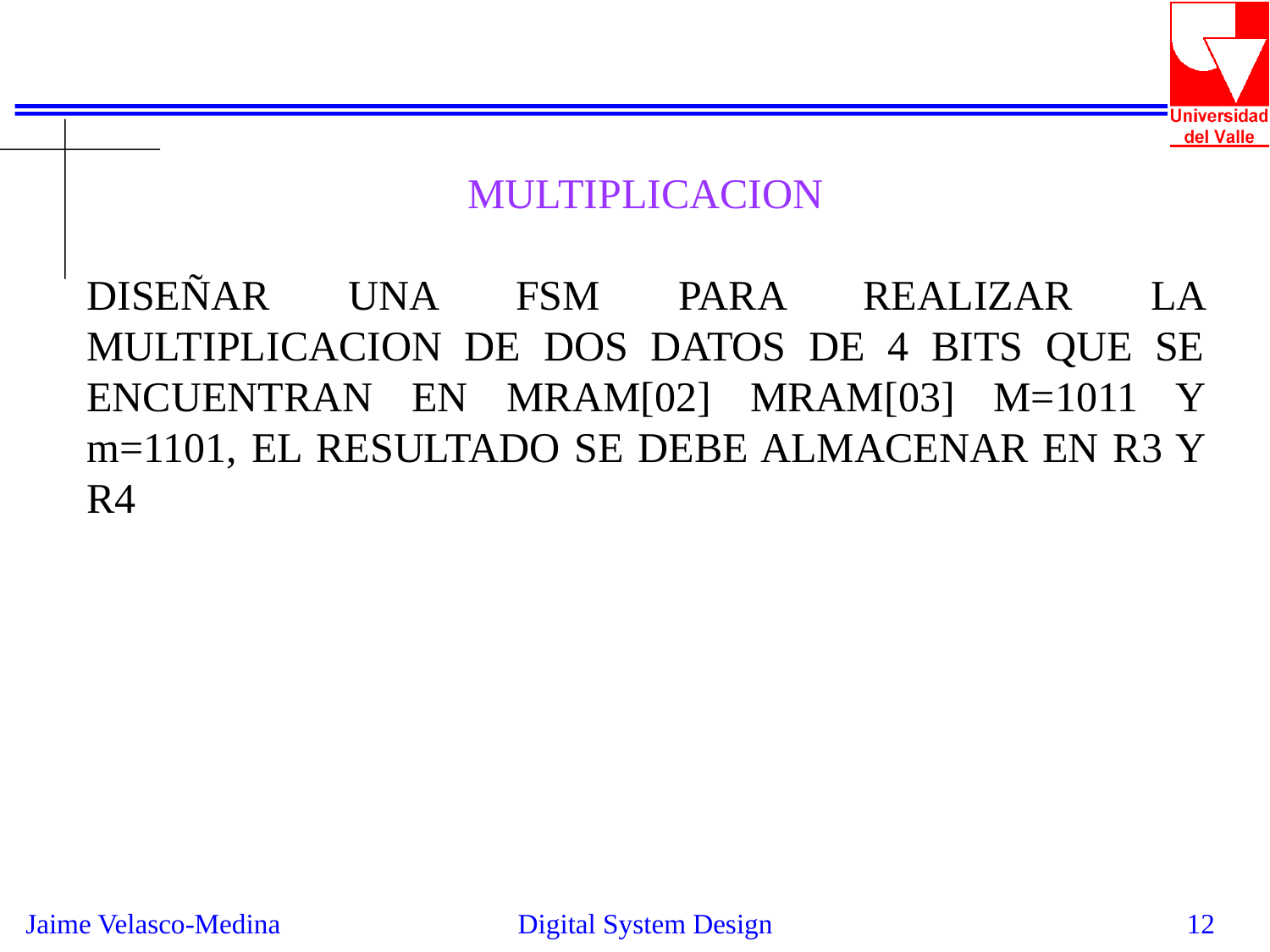

MULTIPLICACION

DISEÑAR UNA FSM PARA REALIZAR LA MULTIPLICACION DE DOS DATOS DE 4 BITS QUE SE ENCUENTRAN EN MRAM[02] MRAM[03] M=1011 Y m=1101, EL RESULTADO SE DEBE ALMACENAR EN R3 Y R4